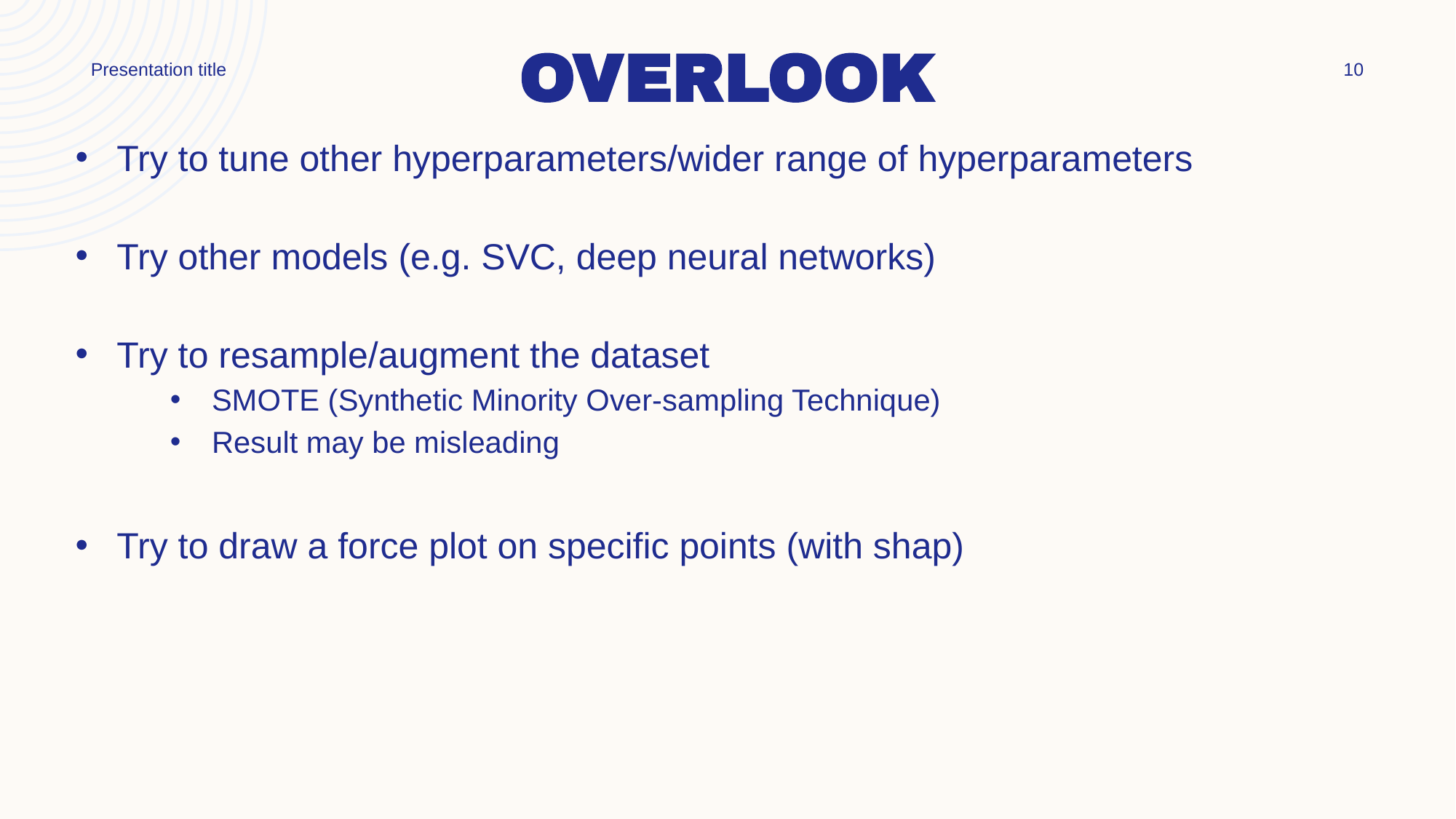

# Overlook
10
Presentation title
Try to tune other hyperparameters/wider range of hyperparameters

Try other models (e.g. SVC, deep neural networks)

Try to resample/augment the dataset
SMOTE (Synthetic Minority Over-sampling Technique)
Result may be misleading

Try to draw a force plot on specific points (with shap)